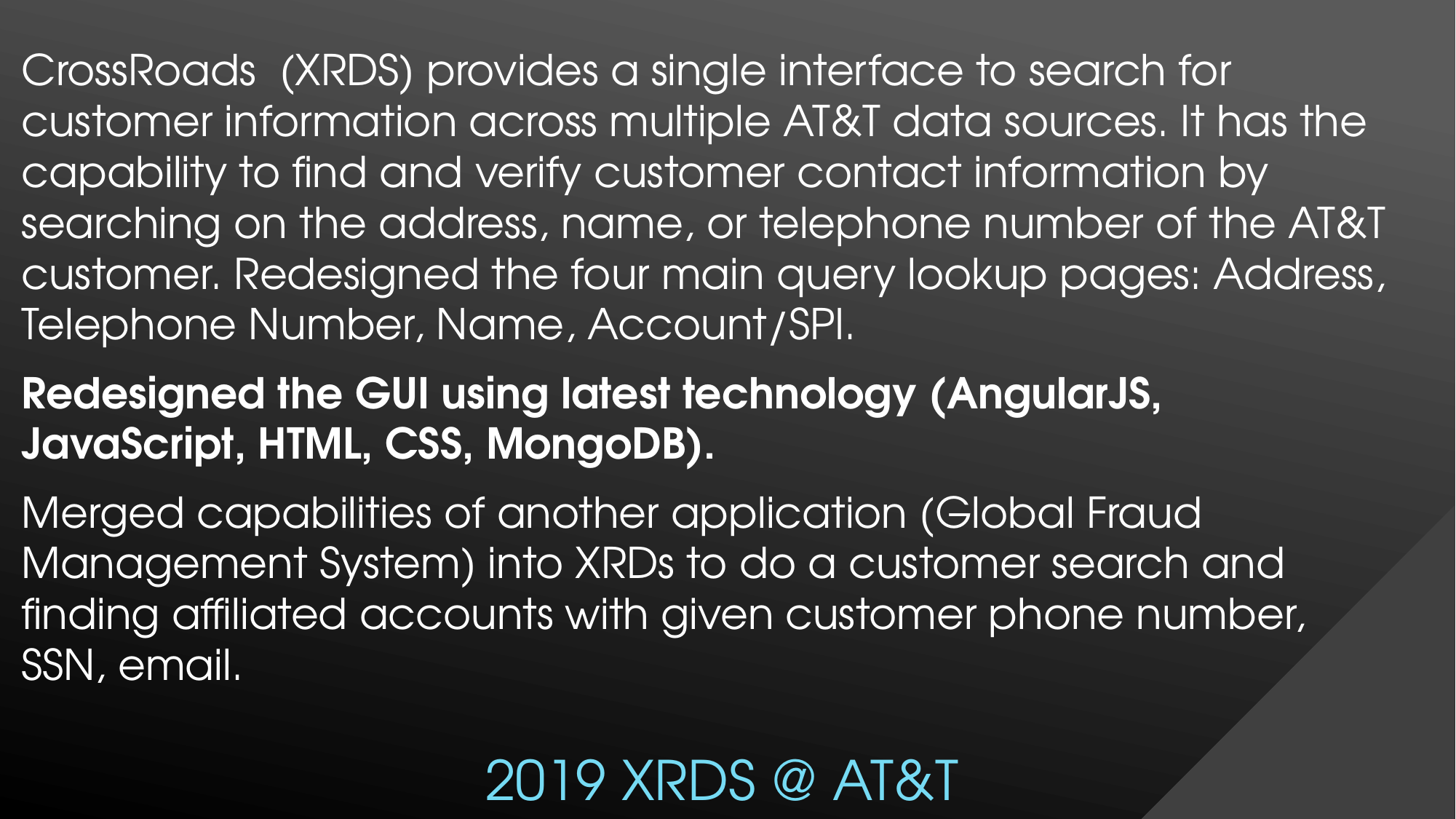

CrossRoads  (XRDS) provides a single interface to search for customer information across multiple AT&T data sources. It has the capability to find and verify customer contact information by searching on the address, name, or telephone number of the AT&T customer. Redesigned the four main query lookup pages: Address, Telephone Number, Name, Account/SPI.
Redesigned the GUI using latest technology (AngularJS, JavaScript, HTML, CSS, MongoDB).
Merged capabilities of another application (Global Fraud Management System) into XRDs to do a customer search and finding affiliated accounts with given customer phone number, SSN, email.
# 2019 XRDS @ AT&T